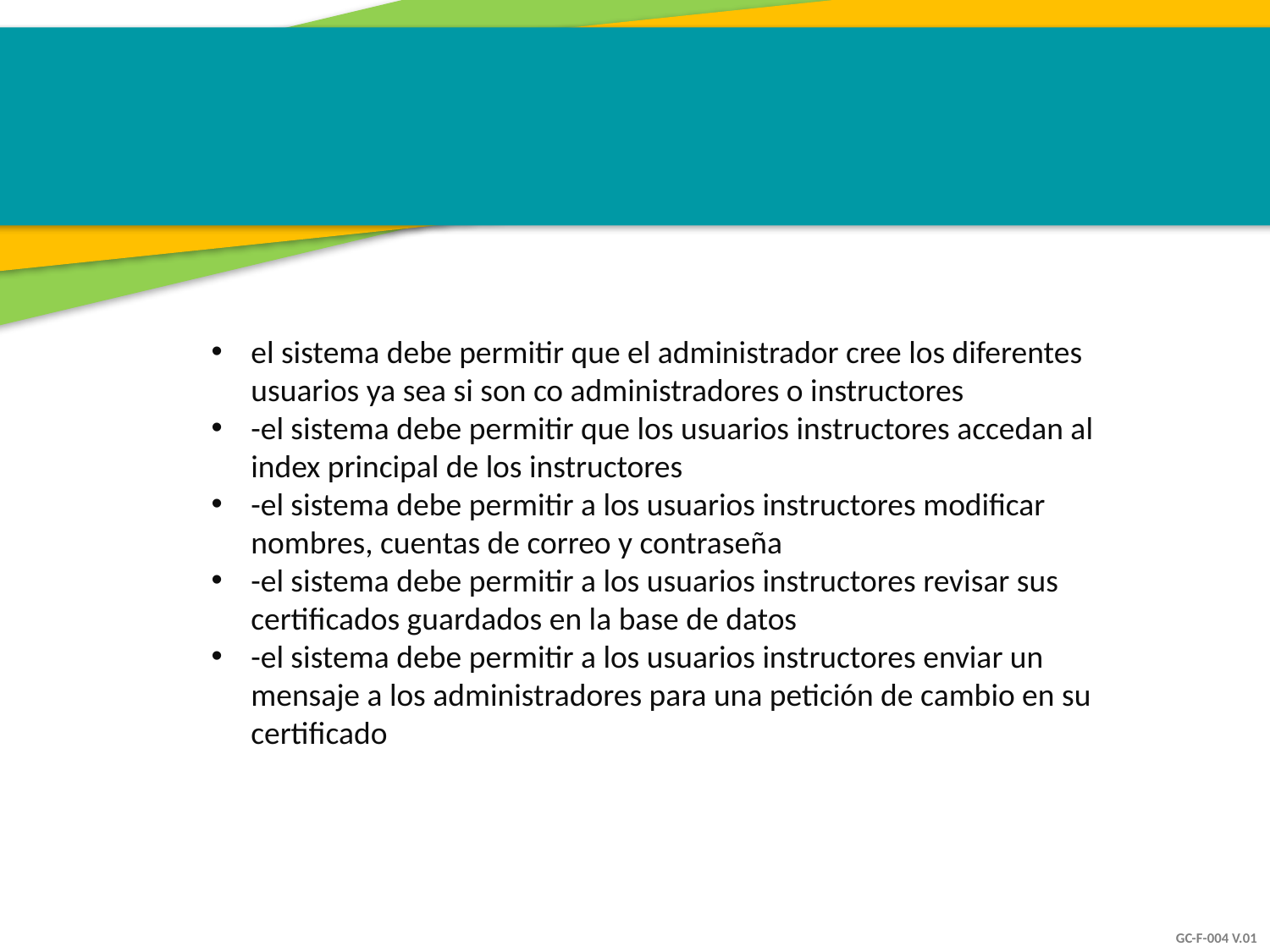

el sistema debe permitir que el administrador cree los diferentes usuarios ya sea si son co administradores o instructores
-el sistema debe permitir que los usuarios instructores accedan al index principal de los instructores
-el sistema debe permitir a los usuarios instructores modificar nombres, cuentas de correo y contraseña
-el sistema debe permitir a los usuarios instructores revisar sus certificados guardados en la base de datos
-el sistema debe permitir a los usuarios instructores enviar un mensaje a los administradores para una petición de cambio en su certificado